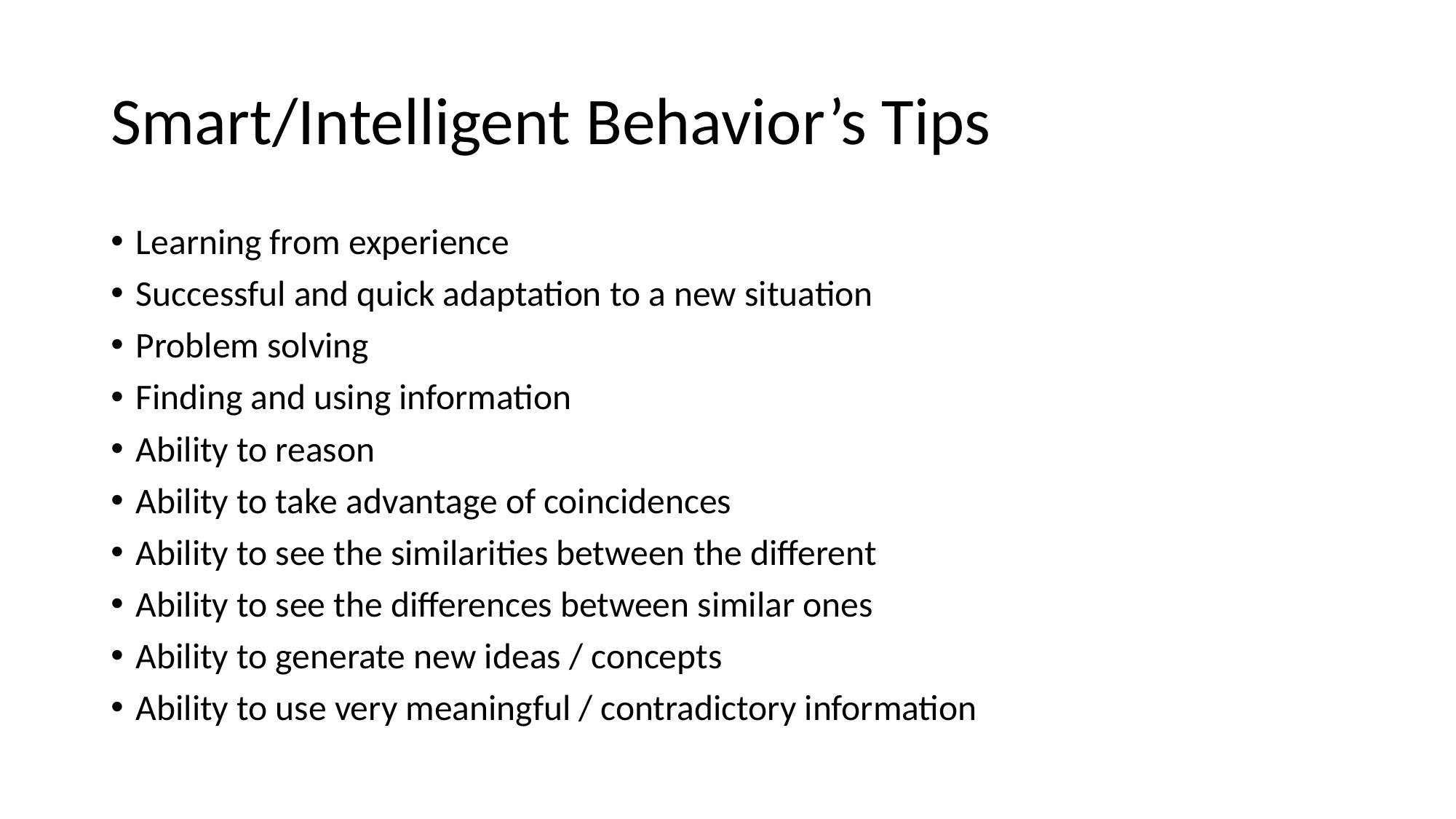

# Smart/Intelligent Behavior’s Tips
Learning from experience
Successful and quick adaptation to a new situation
Problem solving
Finding and using information
Ability to reason
Ability to take advantage of coincidences
Ability to see the similarities between the different
Ability to see the differences between similar ones
Ability to generate new ideas / concepts
Ability to use very meaningful / contradictory information